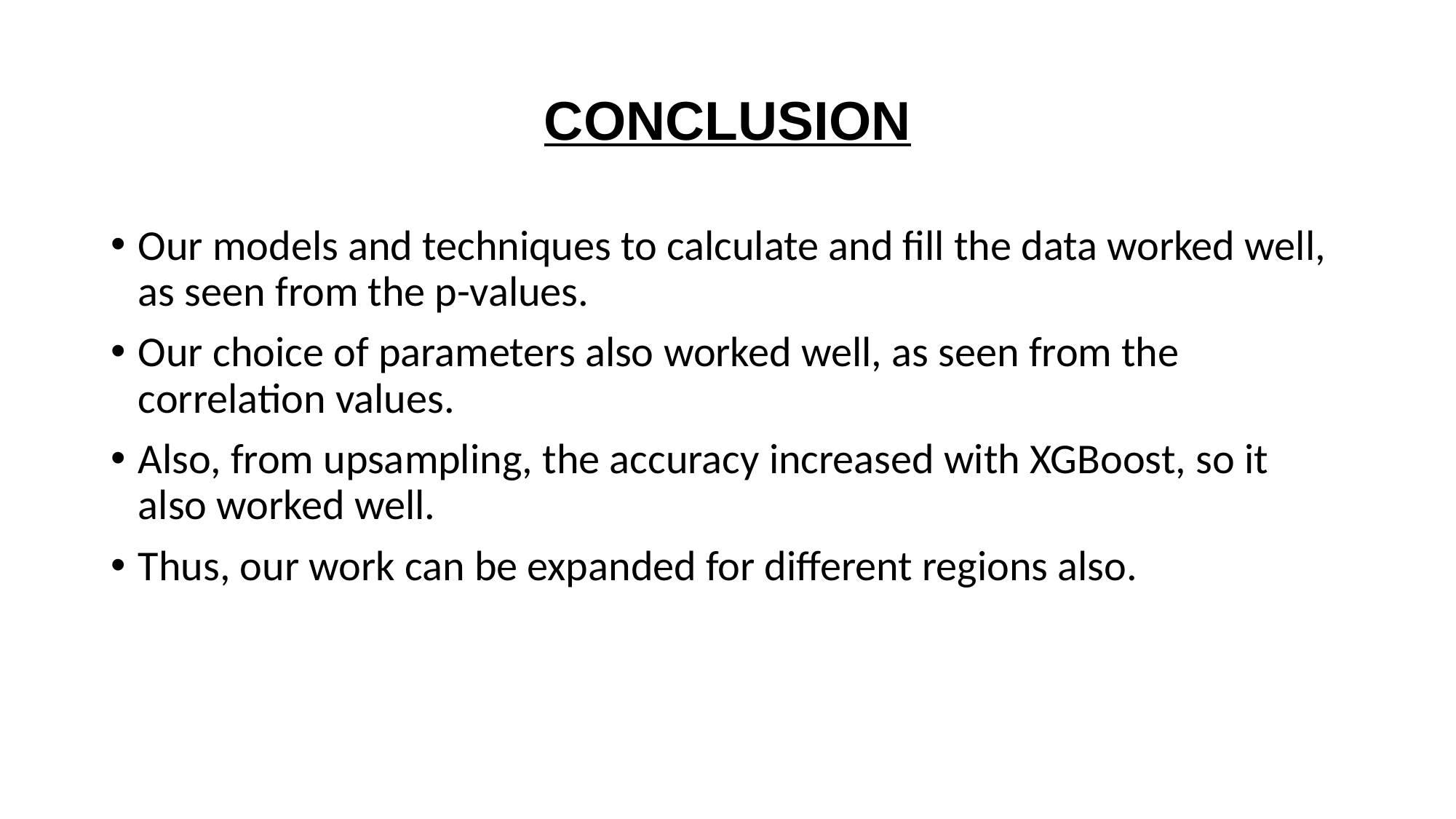

# CONCLUSION
Our models and techniques to calculate and fill the data worked well, as seen from the p-values.
Our choice of parameters also worked well, as seen from the correlation values.
Also, from upsampling, the accuracy increased with XGBoost, so it also worked well.
Thus, our work can be expanded for different regions also.